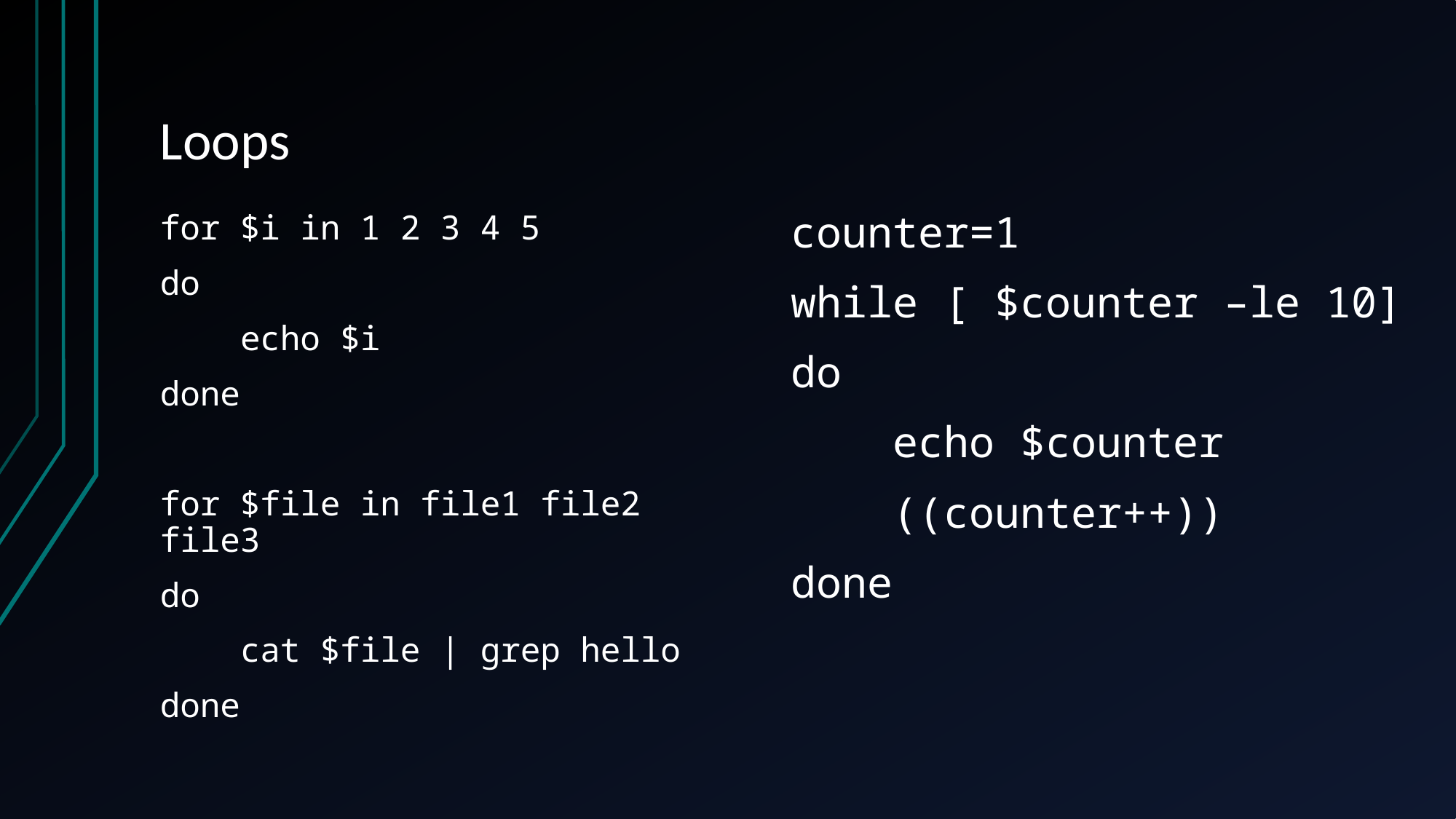

# Loops
for $i in 1 2 3 4 5
do
    echo $i
done

for $file in file1 file2 file3
do
    cat $file | grep hello
done
counter=1
while [ $counter –le 10]
do
    echo $counter
    ((counter++))
done